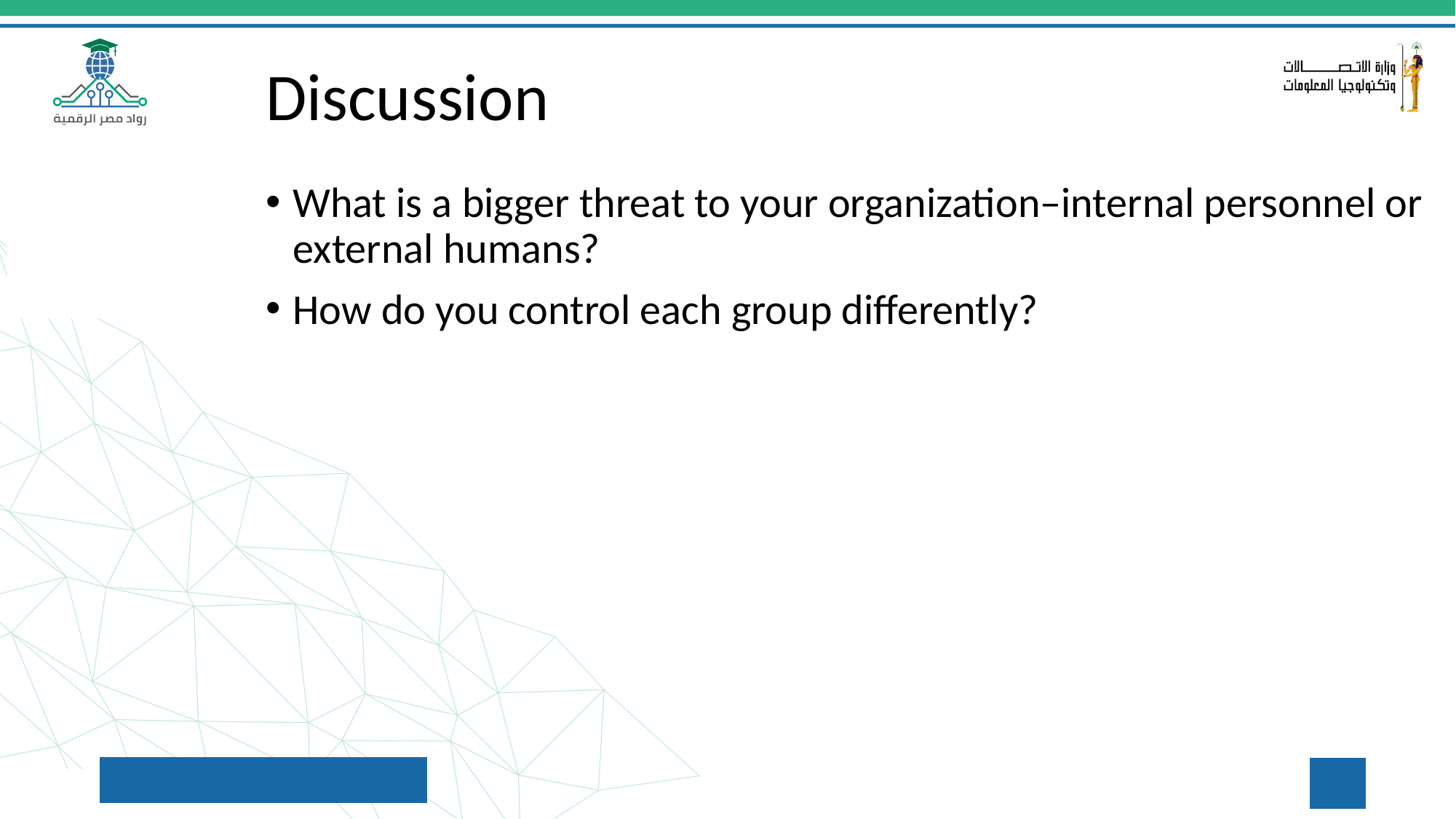

Discussion
What is a bigger threat to your organization–internal personnel or external humans?
How do you control each group differently?